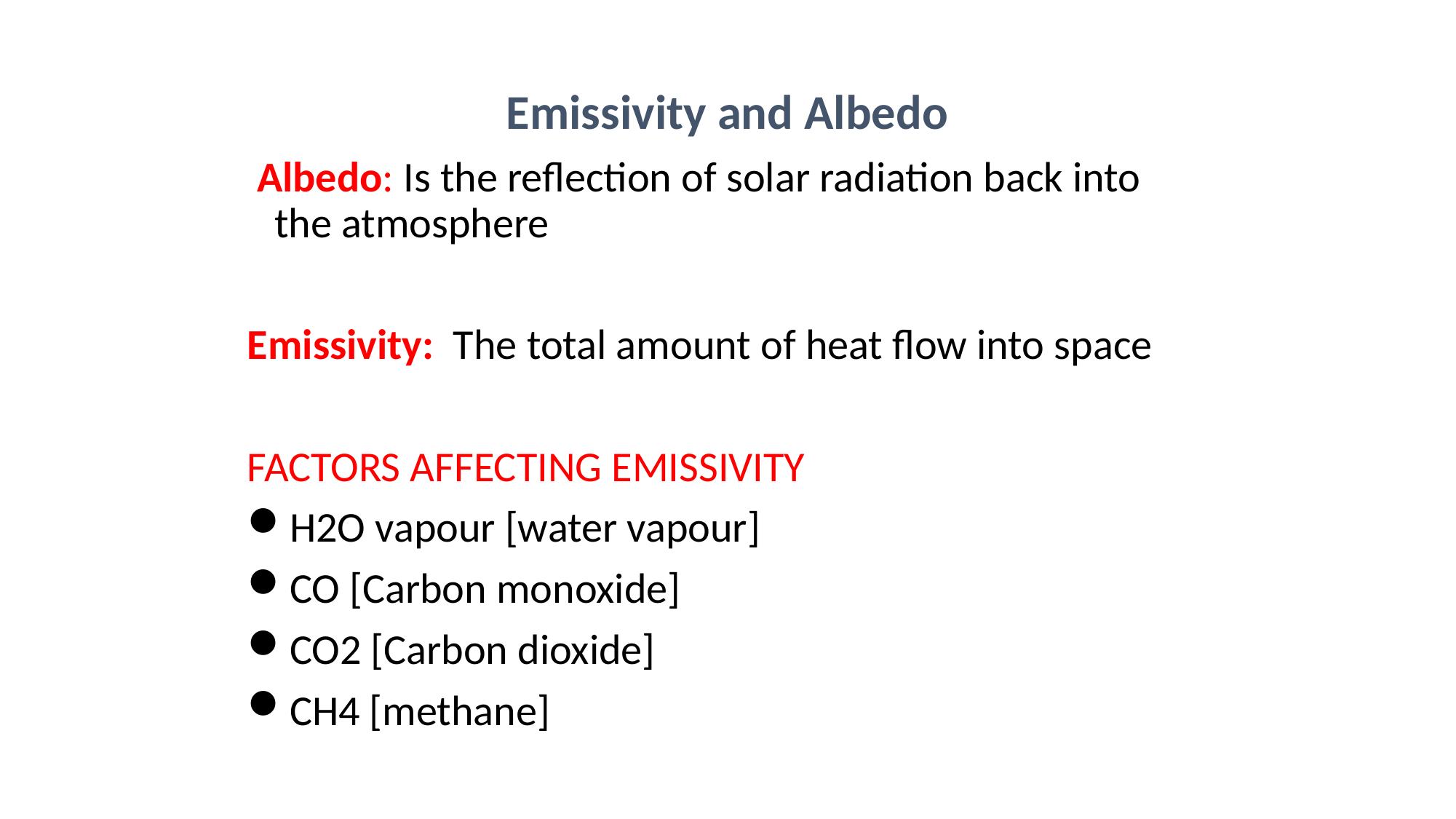

Emissivity and Albedo
 Albedo: Is the reflection of solar radiation back into the atmosphere

Emissivity:  The total amount of heat flow into space

FACTORS AFFECTING EMISSIVITY
H2O vapour [water vapour]
CO [Carbon monoxide]
CO2 [Carbon dioxide]
CH4 [methane]